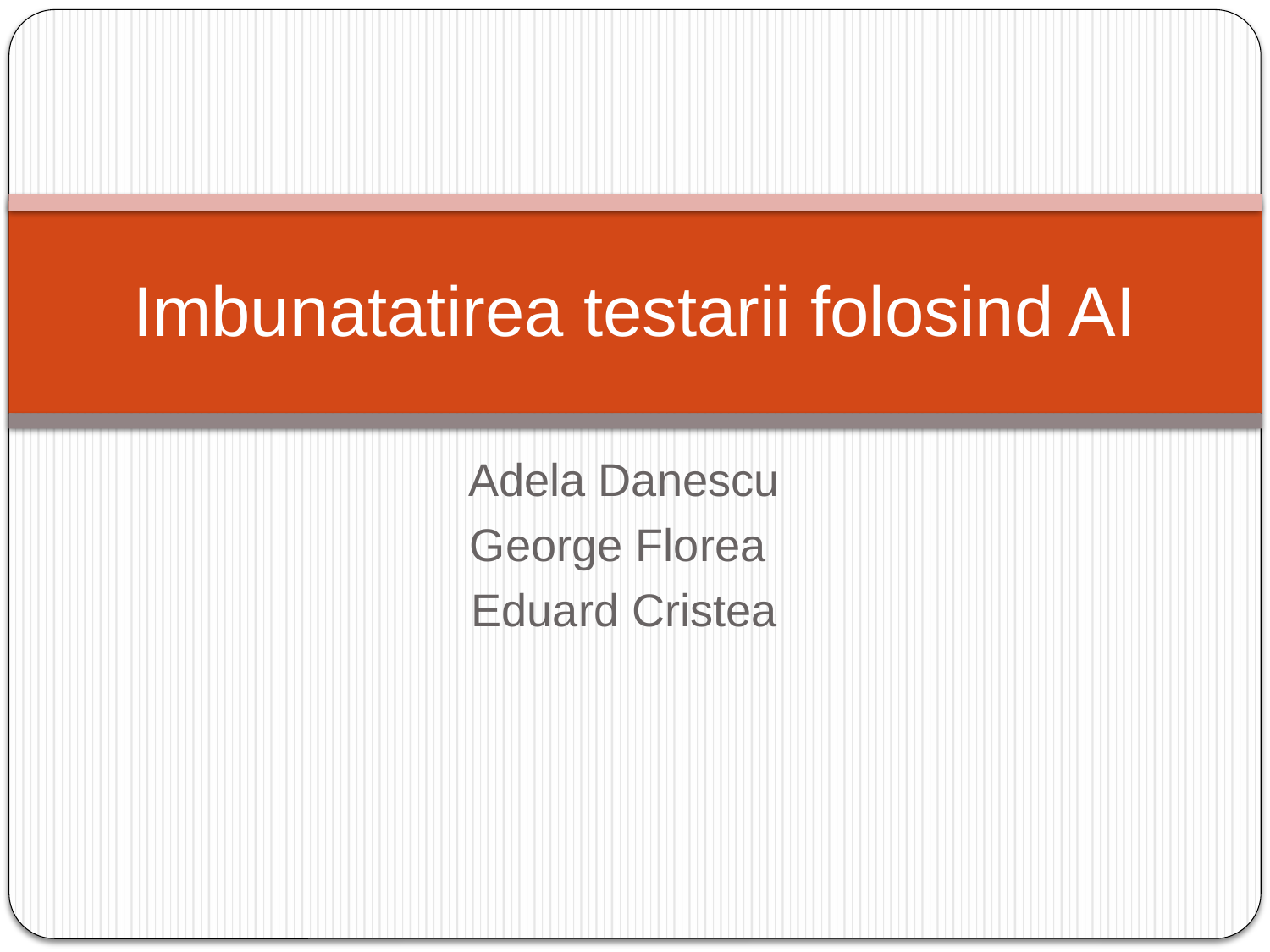

# Imbunatatirea testarii folosind AI
Adela Danescu
George Florea
Eduard Cristea